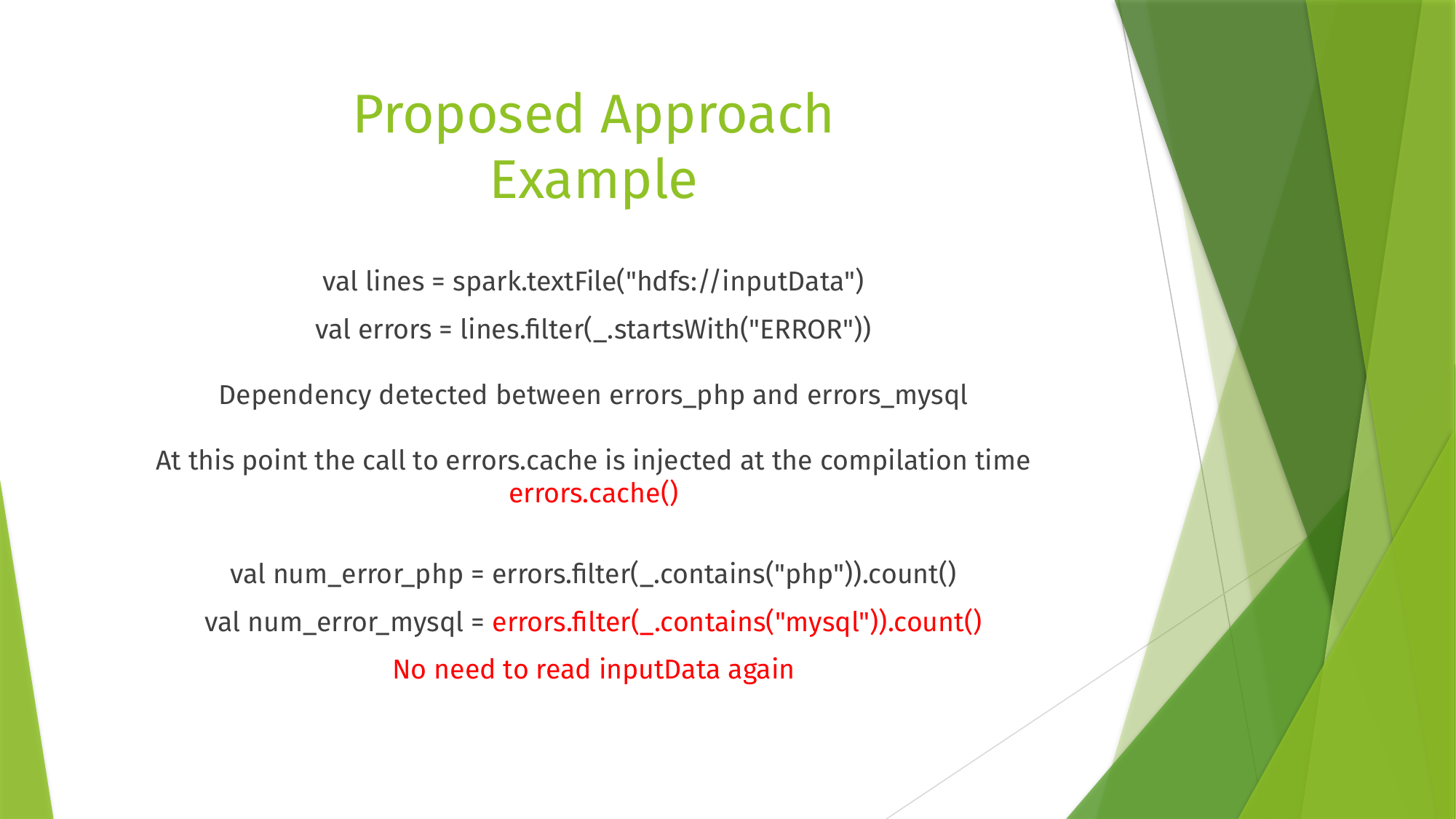

# Proposed Approach Example
val lines = spark.textFile("hdfs://inputData")
val errors = lines.filter(_.startsWith("ERROR"))

Dependency detected between errors_php and errors_mysql

At this point the call to errors.cache is injected at the compilation time
errors.cache()

val num_error_php = errors.filter(_.contains("php")).count()
val num_error_mysql = errors.filter(_.contains("mysql")).count()
No need to read inputData again